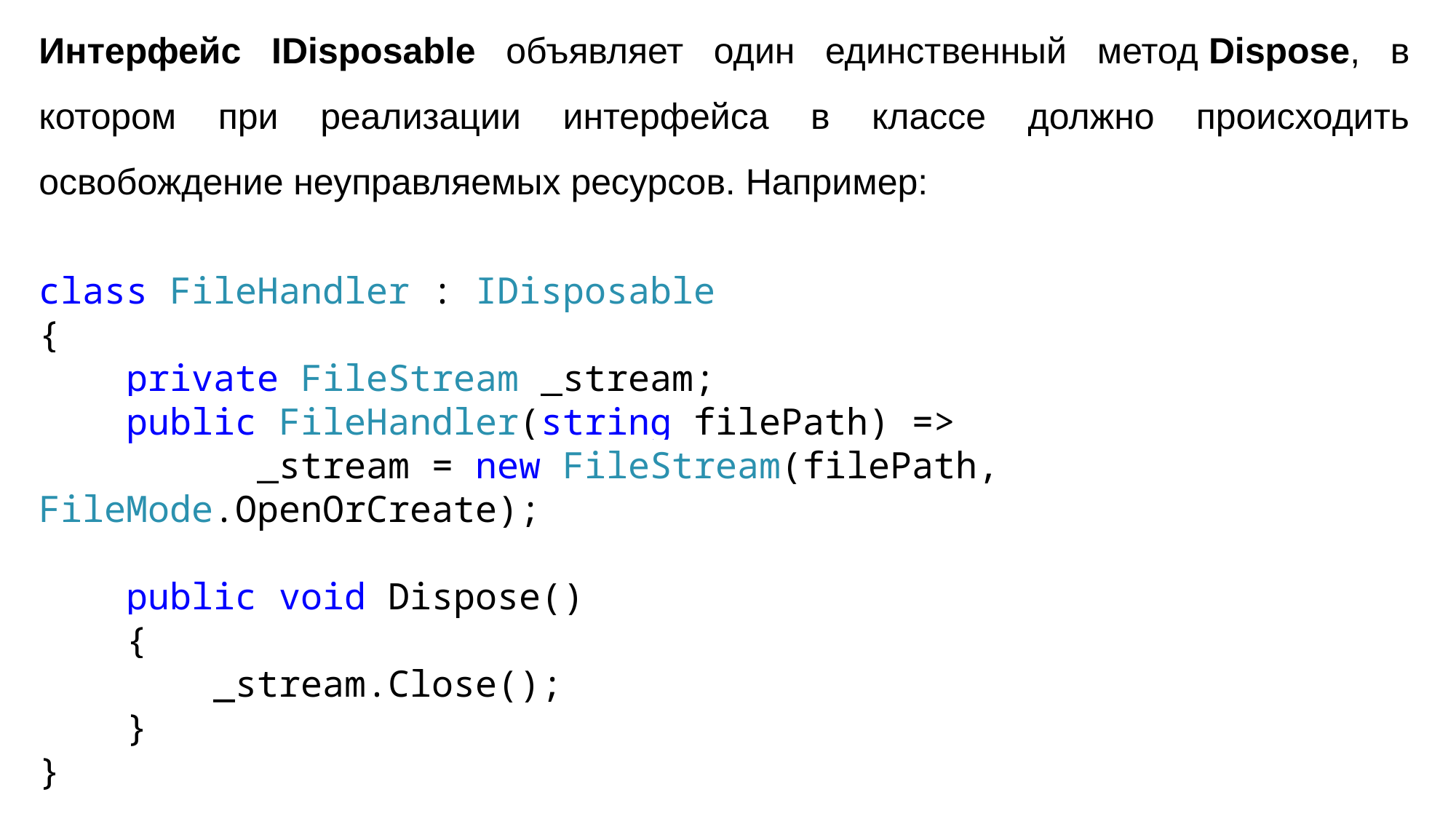

Интерфейс IDisposable объявляет один единственный метод Dispose, в котором при реализации интерфейса в классе должно происходить освобождение неуправляемых ресурсов. Например:

class FileHandler : IDisposable
{
    private FileStream _stream;
    public FileHandler(string filePath) =>
		_stream = new FileStream(filePath, FileMode.OpenOrCreate);

    public void Dispose()
    {
        _stream.Close();
    }
}